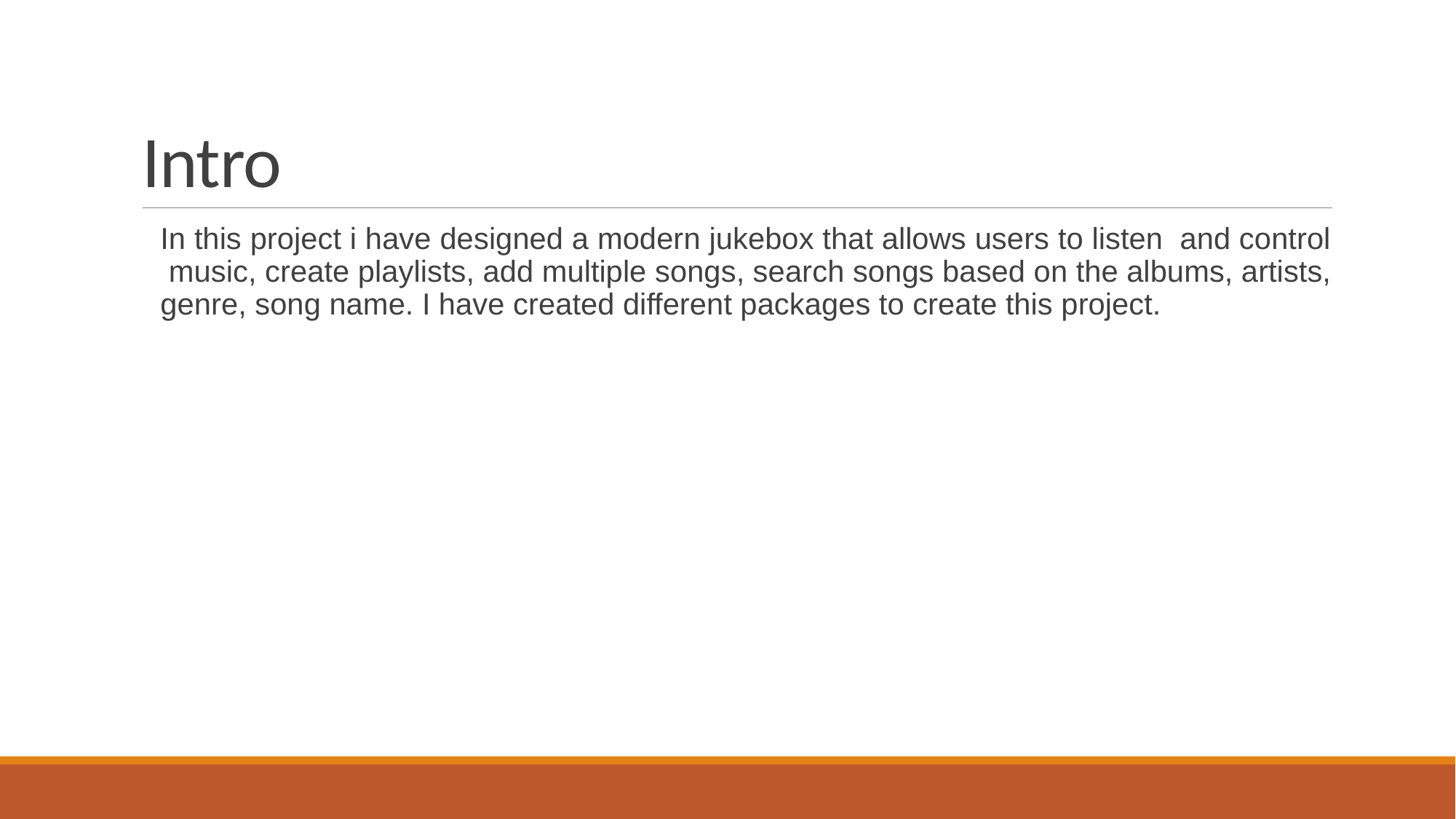

# Intro
In this project i have designed a modern jukebox that allows users to listen  and control  music, create playlists, add multiple songs, search songs based on the albums, artists, genre, song name. I have created different packages to create this project.